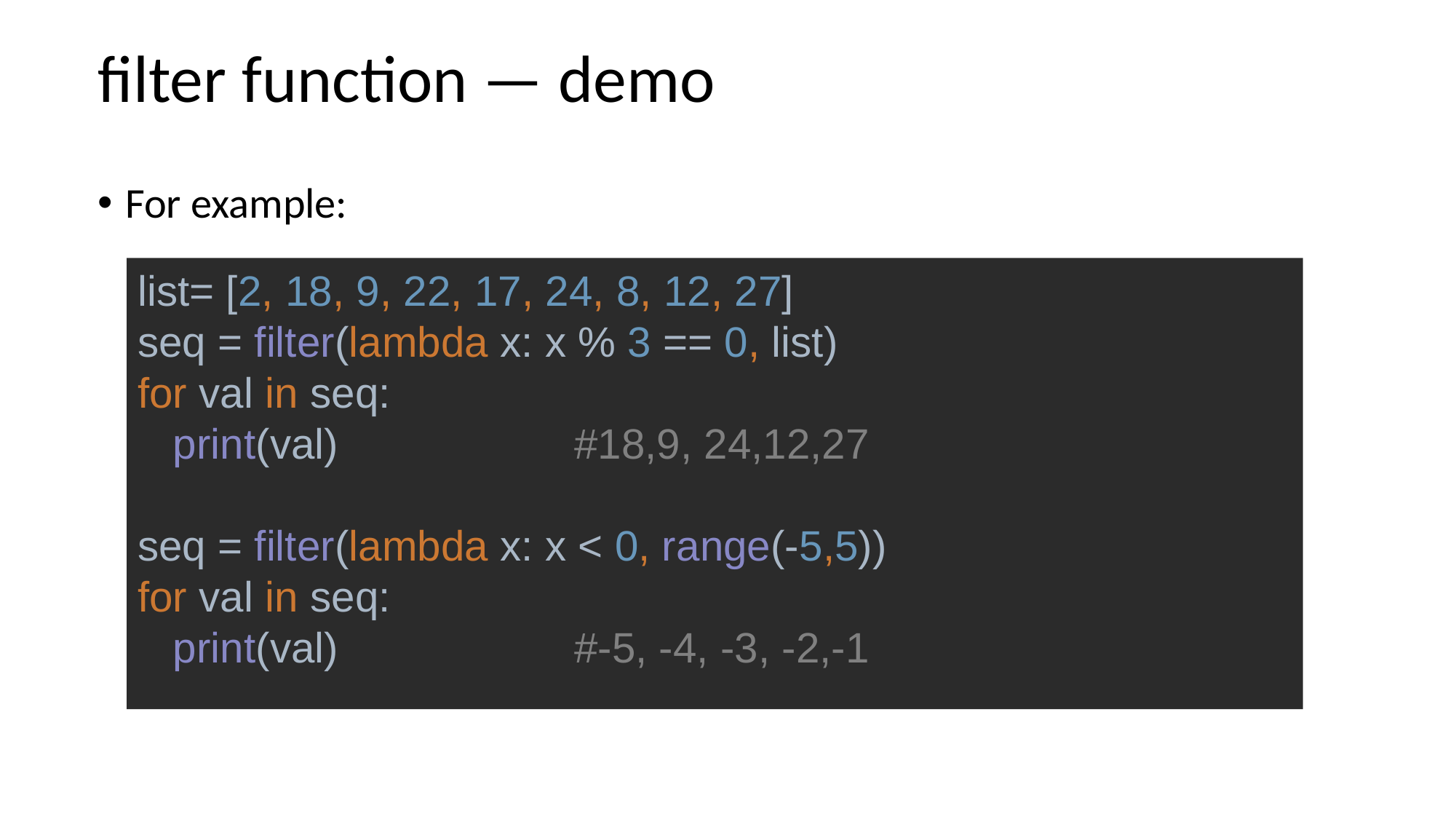

# filter function — demo
For example:
list= [2, 18, 9, 22, 17, 24, 8, 12, 27]
seq = filter(lambda x: x % 3 == 0, list)
for val in seq:
   print(val)     		#18,9, 24,12,27
seq = filter(lambda x: x < 0, range(-5,5))
for val in seq:
   print(val)  		#-5, -4, -3, -2,-1